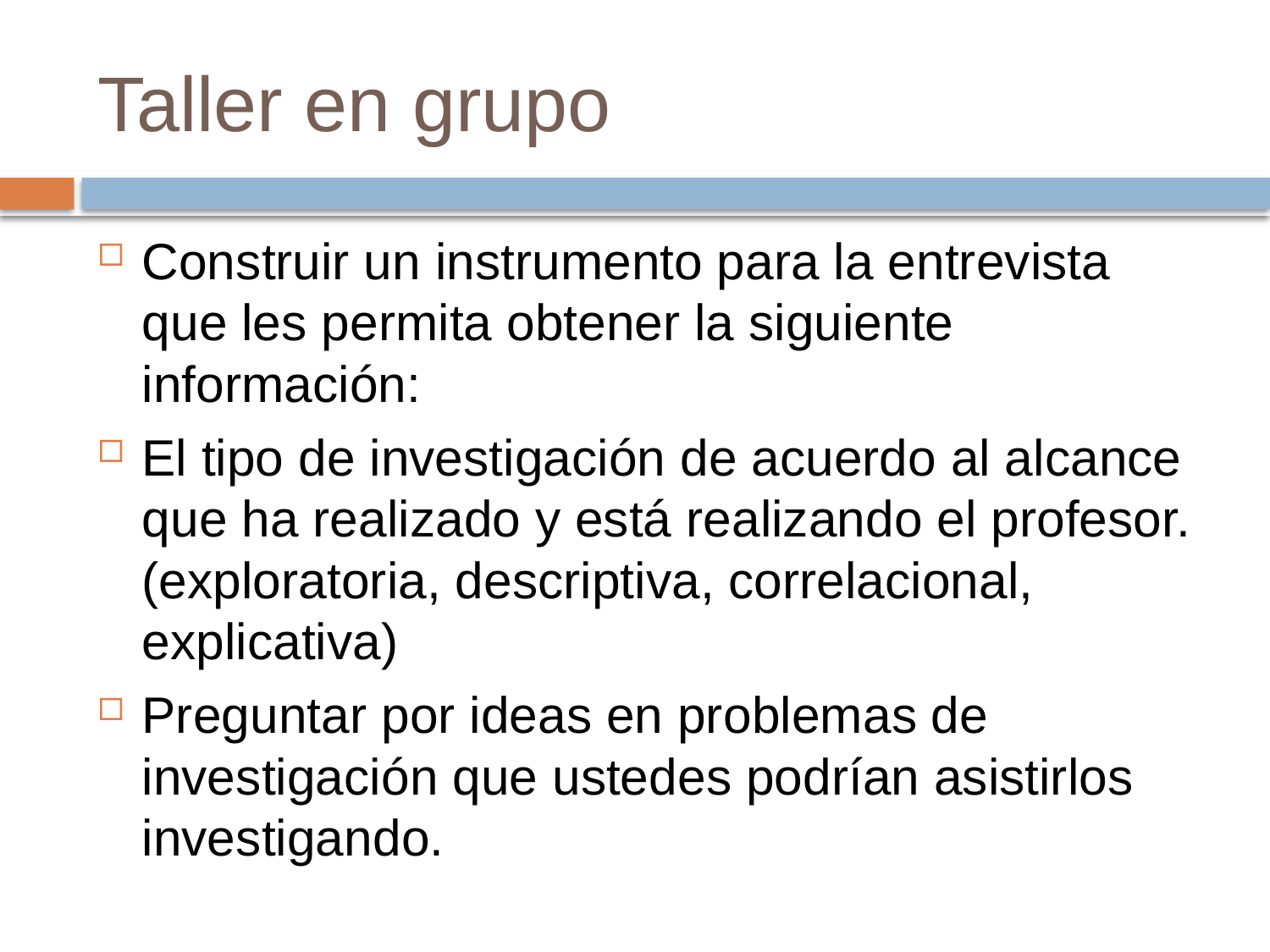

# Taller en grupo
Construir un instrumento para la entrevista que les permita obtener la siguiente información:
El tipo de investigación de acuerdo al alcance que ha realizado y está realizando el profesor. (exploratoria, descriptiva, correlacional, explicativa)
Preguntar por ideas en problemas de investigación que ustedes podrían asistirlos investigando.